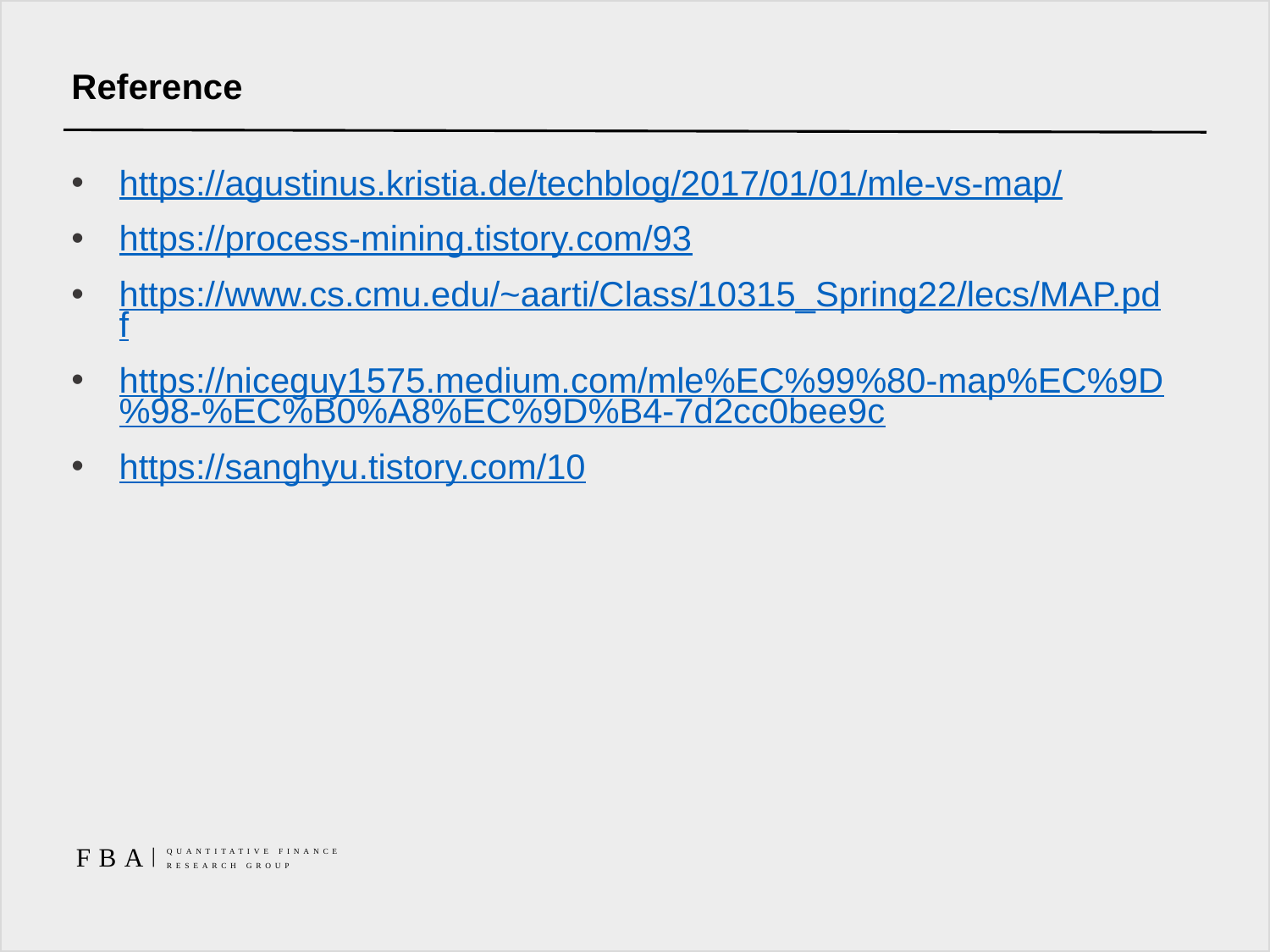

# Reference
https://agustinus.kristia.de/techblog/2017/01/01/mle-vs-map/
https://process-mining.tistory.com/93
https://www.cs.cmu.edu/~aarti/Class/10315_Spring22/lecs/MAP.pdf
https://niceguy1575.medium.com/mle%EC%99%80-map%EC%9D%98-%EC%B0%A8%EC%9D%B4-7d2cc0bee9c
https://sanghyu.tistory.com/10